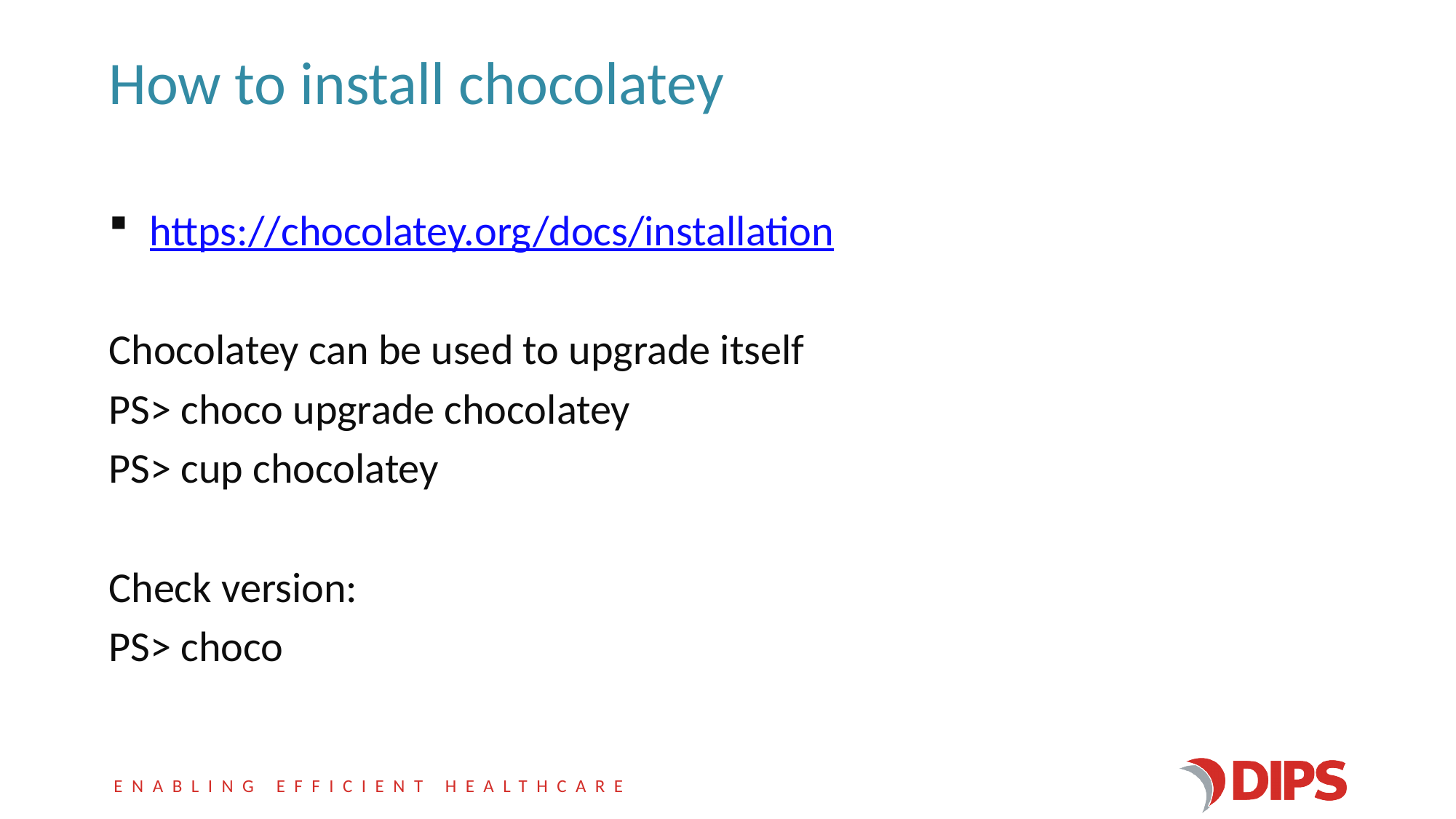

# How to install chocolatey
https://chocolatey.org/docs/installation

Chocolatey can be used to upgrade itself
PS> choco upgrade chocolatey
PS> cup chocolatey

Check version:
PS> choco